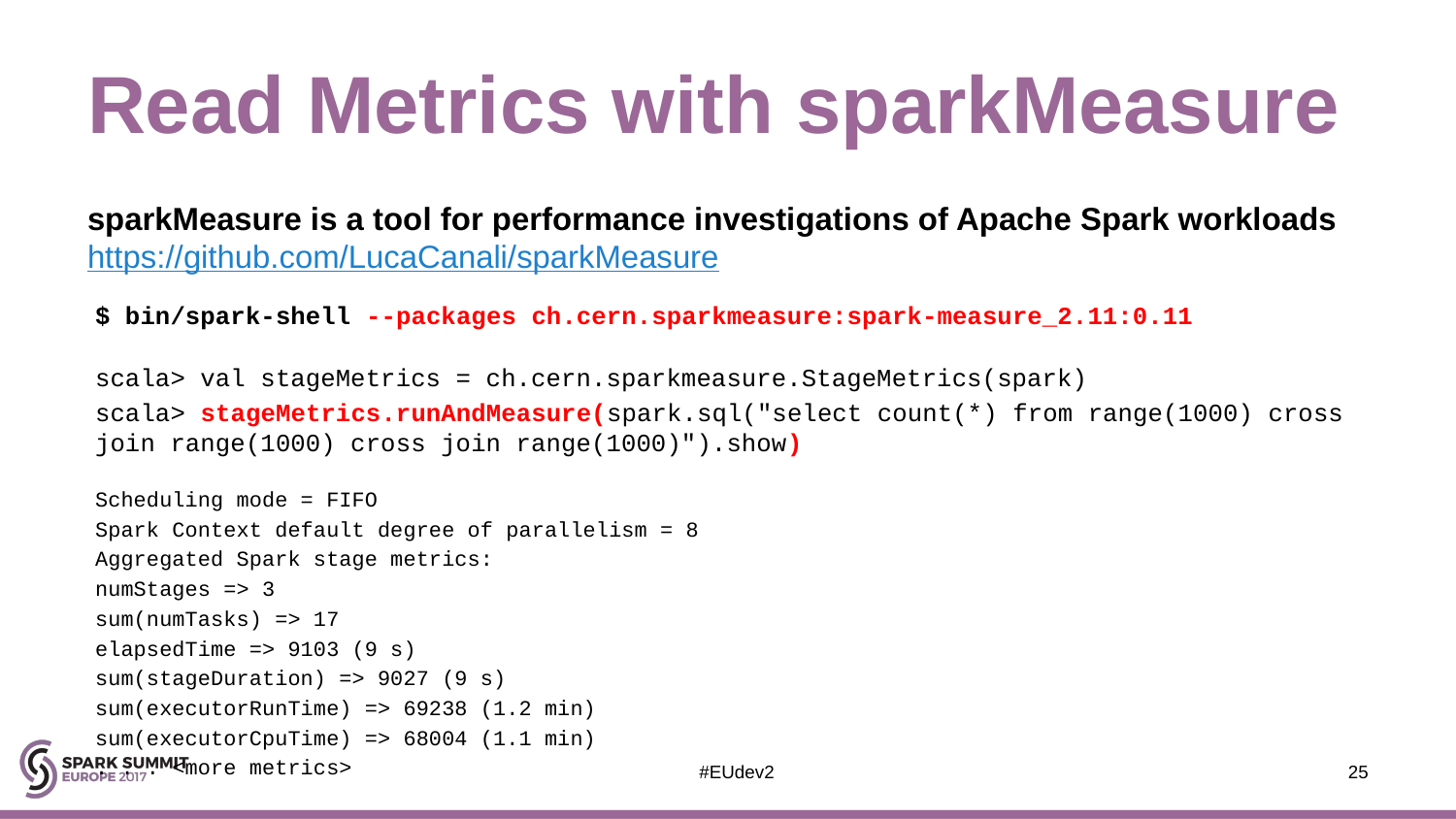

# Read Metrics with sparkMeasure
sparkMeasure is a tool for performance investigations of Apache Spark workloads https://github.com/LucaCanali/sparkMeasure

$ bin/spark-shell --packages ch.cern.sparkmeasure:spark-measure_2.11:0.11

scala> val stageMetrics = ch.cern.sparkmeasure.StageMetrics(spark)
scala> stageMetrics.runAndMeasure(spark.sql("select count(*) from range(1000) cross join range(1000) cross join range(1000)").show)

Scheduling mode = FIFO
Spark Context default degree of parallelism = 8
Aggregated Spark stage metrics:
numStages => 3
sum(numTasks) => 17
elapsedTime => 9103 (9 s)
sum(stageDuration) => 9027 (9 s)
sum(executorRunTime) => 69238 (1.2 min)
sum(executorCpuTime) => 68004 (1.1 min)
. . . <more metrics>
#EUdev2
25